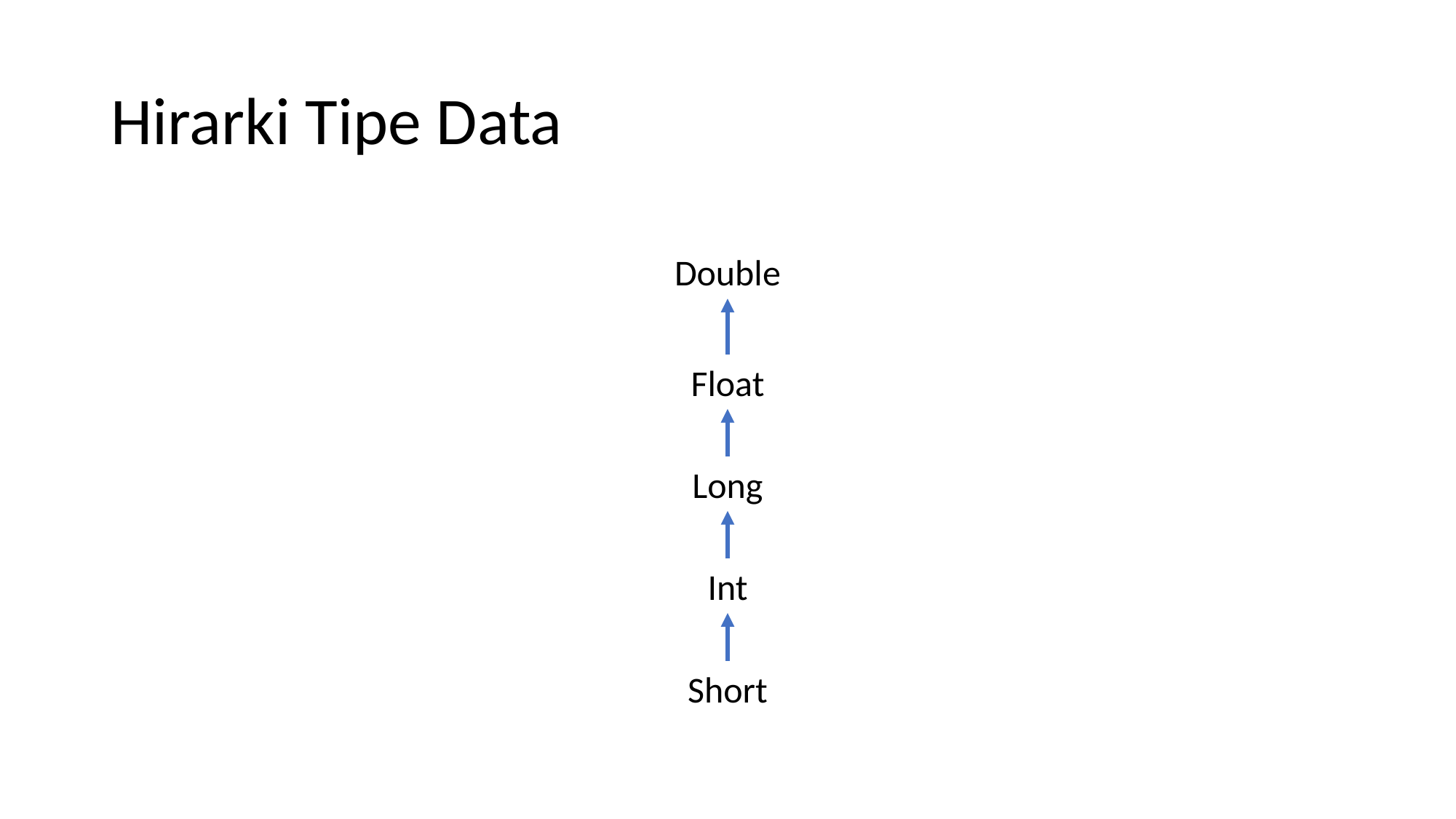

# Hirarki Tipe Data
Double
Float
Long
Int
Short